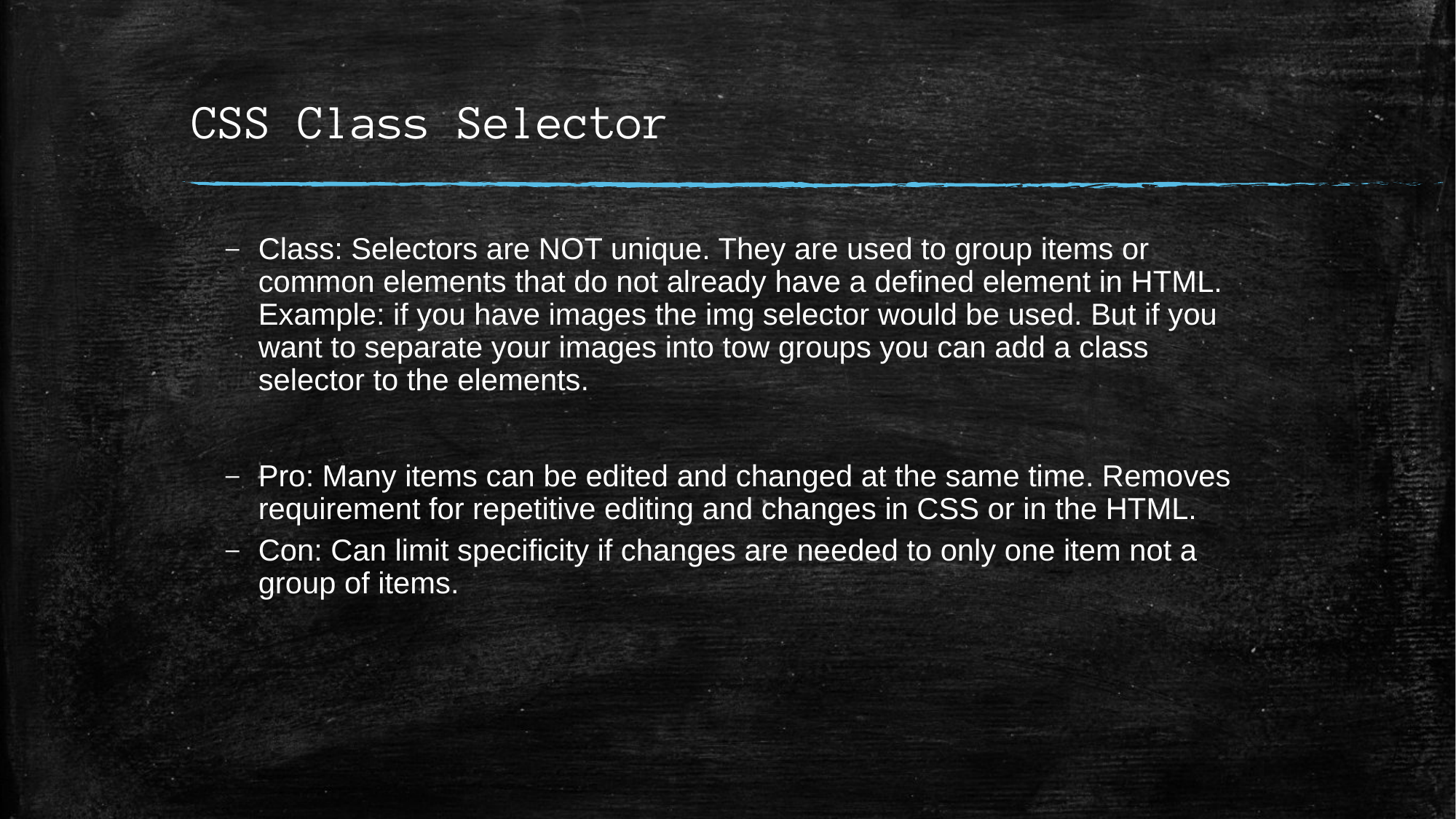

# CSS Class Selector
Class: Selectors are NOT unique. They are used to group items or common elements that do not already have a defined element in HTML.
Example: if you have images the img selector would be used. But if you want to separate your images into tow groups you can add a class selector to the elements.

Pro: Many items can be edited and changed at the same time. Removes requirement for repetitive editing and changes in CSS or in the HTML.
Con: Can limit specificity if changes are needed to only one item not a group of items.